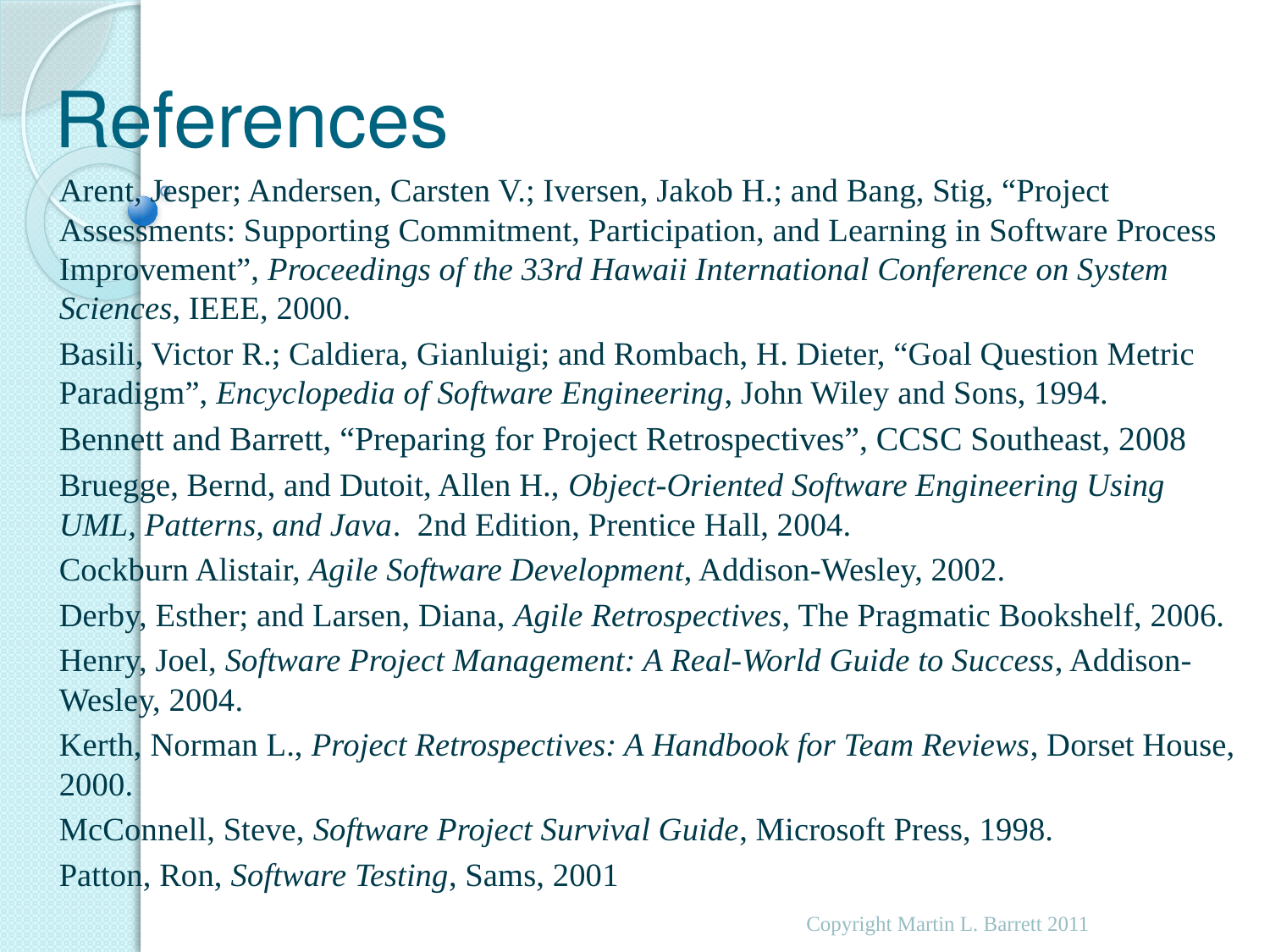

# References
Arent, Jesper; Andersen, Carsten V.; Iversen, Jakob H.; and Bang, Stig, “Project Assessments: Supporting Commitment, Participation, and Learning in Software Process Improvement”, Proceedings of the 33rd Hawaii International Conference on System Sciences, IEEE, 2000.
Basili, Victor R.; Caldiera, Gianluigi; and Rombach, H. Dieter, “Goal Question Metric Paradigm”, Encyclopedia of Software Engineering, John Wiley and Sons, 1994.
Bennett and Barrett, “Preparing for Project Retrospectives”, CCSC Southeast, 2008
Bruegge, Bernd, and Dutoit, Allen H., Object-Oriented Software Engineering Using UML, Patterns, and Java.  2nd Edition, Prentice Hall, 2004.
Cockburn Alistair, Agile Software Development, Addison-Wesley, 2002.
Derby, Esther; and Larsen, Diana, Agile Retrospectives, The Pragmatic Bookshelf, 2006.
Henry, Joel, Software Project Management: A Real-World Guide to Success, Addison-Wesley, 2004.
Kerth, Norman L., Project Retrospectives: A Handbook for Team Reviews, Dorset House, 2000.
McConnell, Steve, Software Project Survival Guide, Microsoft Press, 1998.
Patton, Ron, Software Testing, Sams, 2001
Copyright Martin L. Barrett 2011